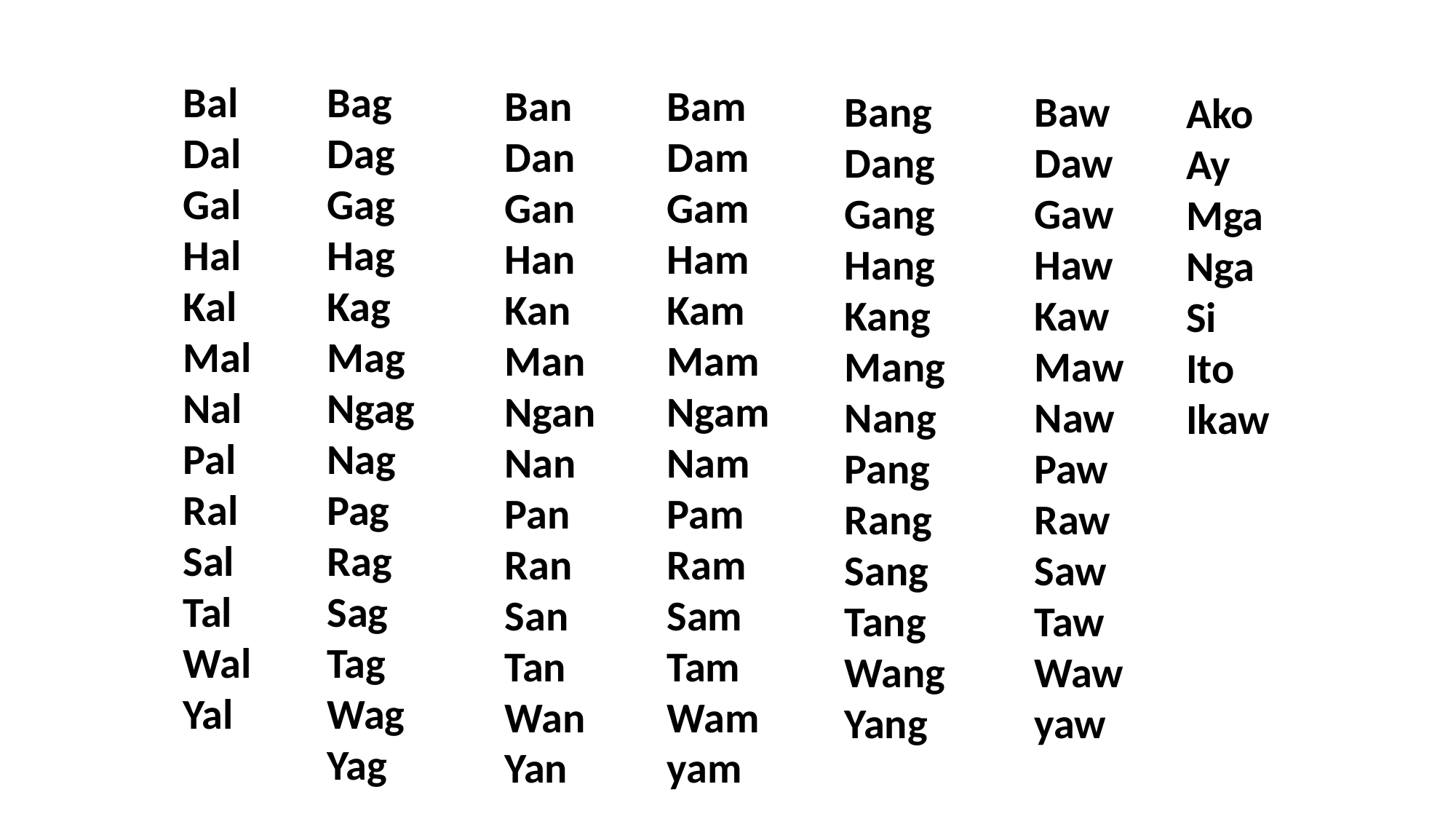

Bal
Dal
Gal
Hal
Kal
Mal
Nal
Pal
Ral
Sal
Tal
Wal
Yal
Bag
Dag
Gag
Hag
Kag
Mag
Ngag
Nag
Pag
Rag
Sag
Tag
Wag
Yag

Ban
Dan
Gan
Han
Kan
Man
Ngan
Nan
Pan
Ran
San
Tan
Wan
Yan
Bam
Dam
Gam
Ham
Kam
Mam
Ngam
Nam
Pam
Ram
Sam
Tam
Wam
yam
Bang
Dang
Gang
Hang
Kang
Mang
Nang
Pang
Rang
Sang
Tang
Wang
Yang
Baw
Daw
Gaw
Haw
Kaw
Maw
Naw
Paw
Raw
Saw
Taw
Waw
yaw

Ako
Ay
Mga
Nga
Si
Ito
Ikaw